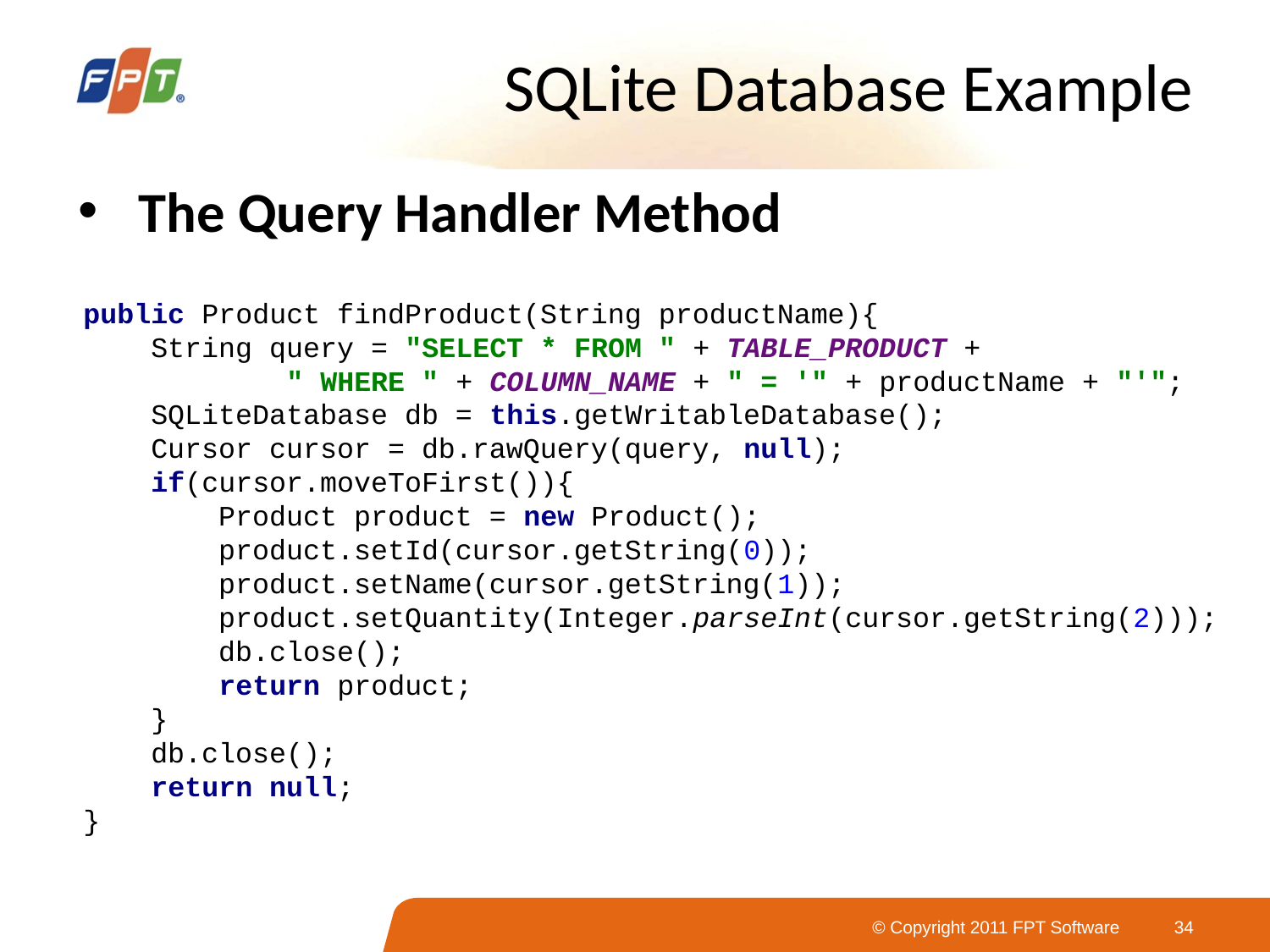

# SQLite Database Example
 The Query Handler Method
public Product findProduct(String productName){
    String query = "SELECT * FROM " + TABLE_PRODUCT +
            " WHERE " + COLUMN_NAME + " = '" + productName + "'";
    SQLiteDatabase db = this.getWritableDatabase();
    Cursor cursor = db.rawQuery(query, null);
    if(cursor.moveToFirst()){
        Product product = new Product();
        product.setId(cursor.getString(0));
        product.setName(cursor.getString(1));
        product.setQuantity(Integer.parseInt(cursor.getString(2)));
        db.close();
        return product;
    }
    db.close();
    return null;
}